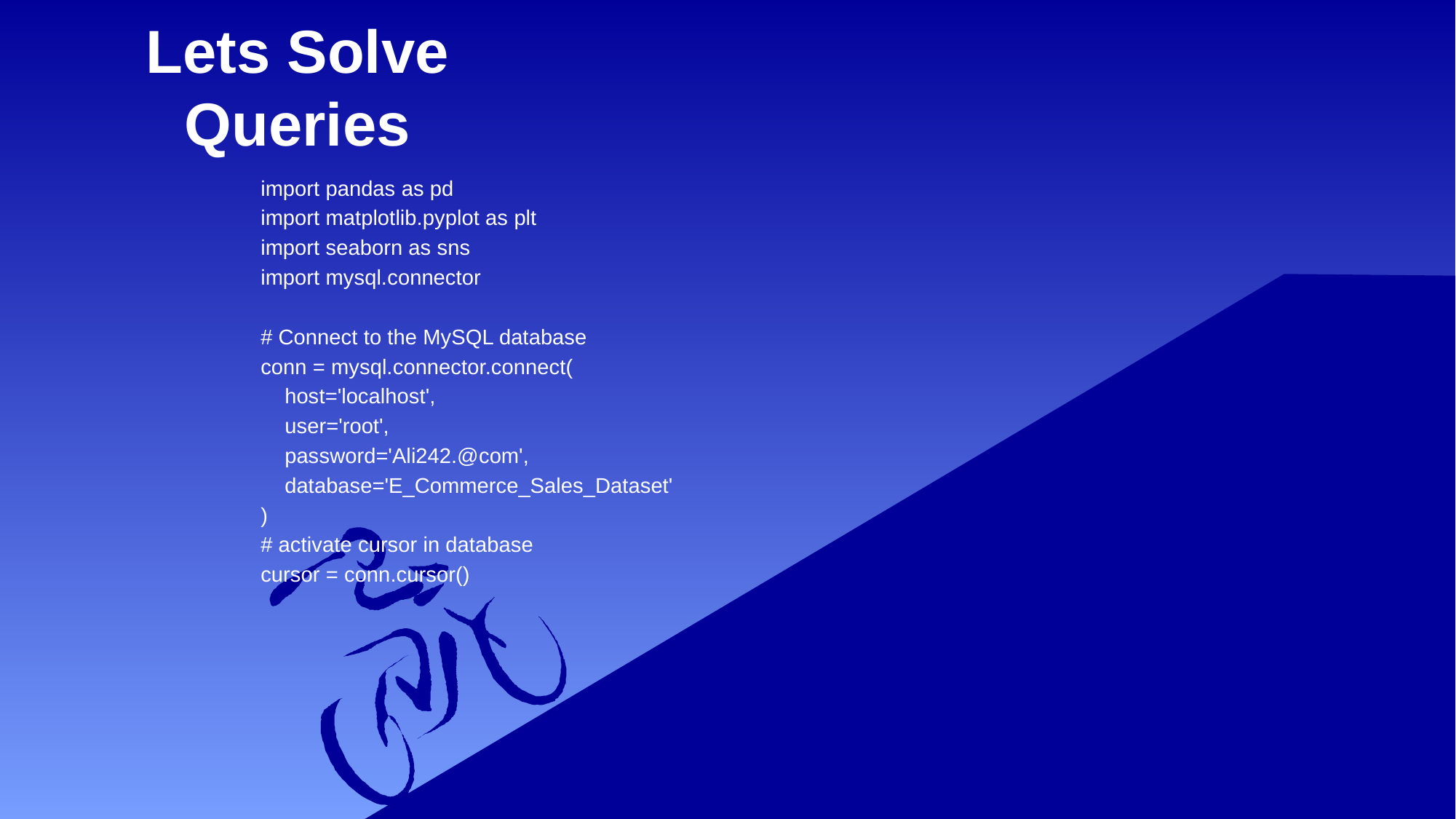

# Lets Solve Queries
import pandas as pd
import matplotlib.pyplot as plt
import seaborn as sns
import mysql.connector

# Connect to the MySQL database
conn = mysql.connector.connect(
    host='localhost',
    user='root',
    password='Ali242.@com',
    database='E_Commerce_Sales_Dataset'
)
# activate cursor in database
cursor = conn.cursor()